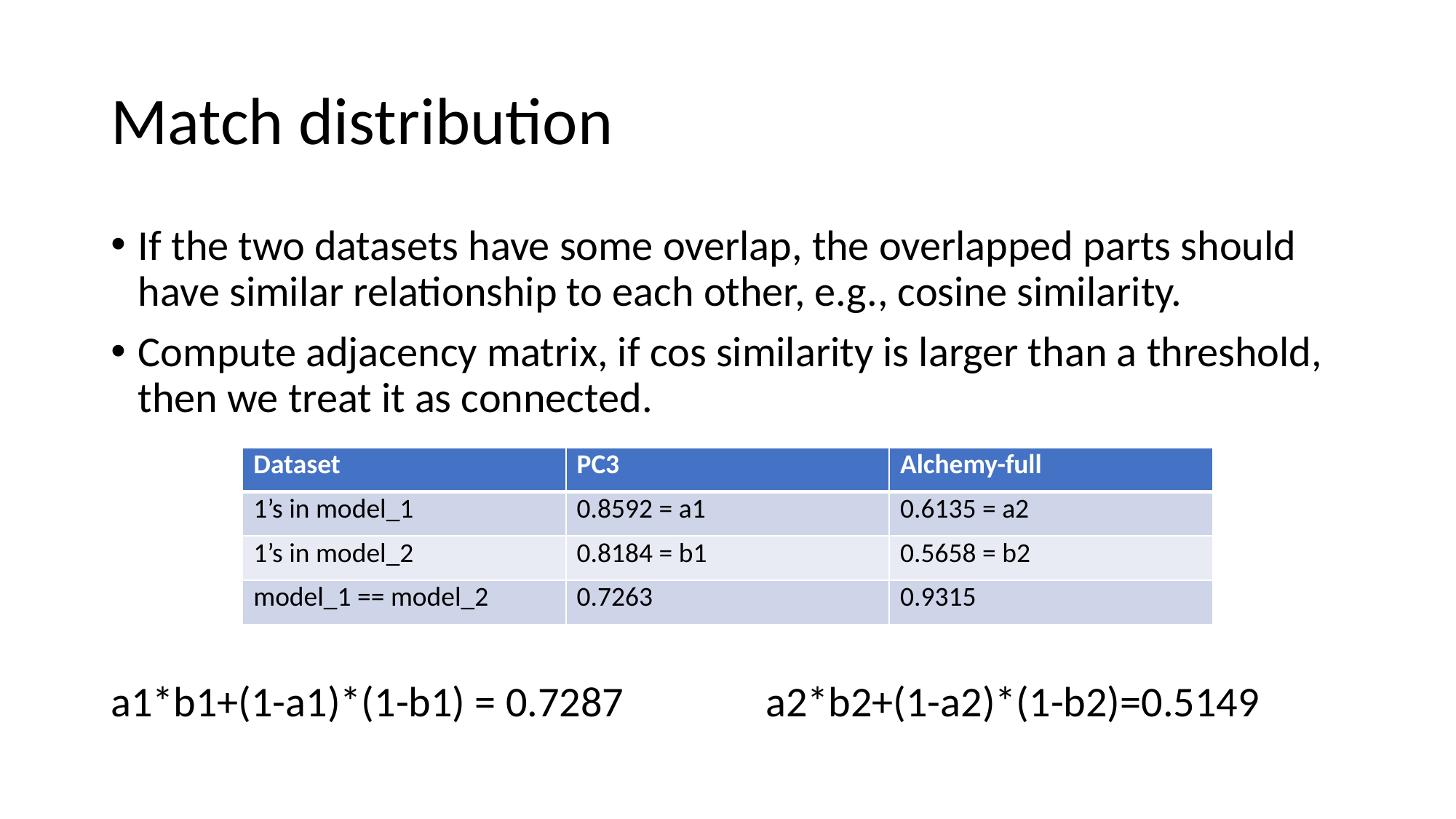

# Match distribution
If the two datasets have some overlap, the overlapped parts should have similar relationship to each other, e.g., cosine similarity.
Compute adjacency matrix, if cos similarity is larger than a threshold, then we treat it as connected.

a1*b1+(1-a1)*(1-b1) = 0.7287		a2*b2+(1-a2)*(1-b2)=0.5149
| Dataset | PC3 | Alchemy-full |
| --- | --- | --- |
| 1’s in model\_1 | 0.8592 = a1 | 0.6135 = a2 |
| 1’s in model\_2 | 0.8184 = b1 | 0.5658 = b2 |
| model\_1 == model\_2 | 0.7263 | 0.9315 |